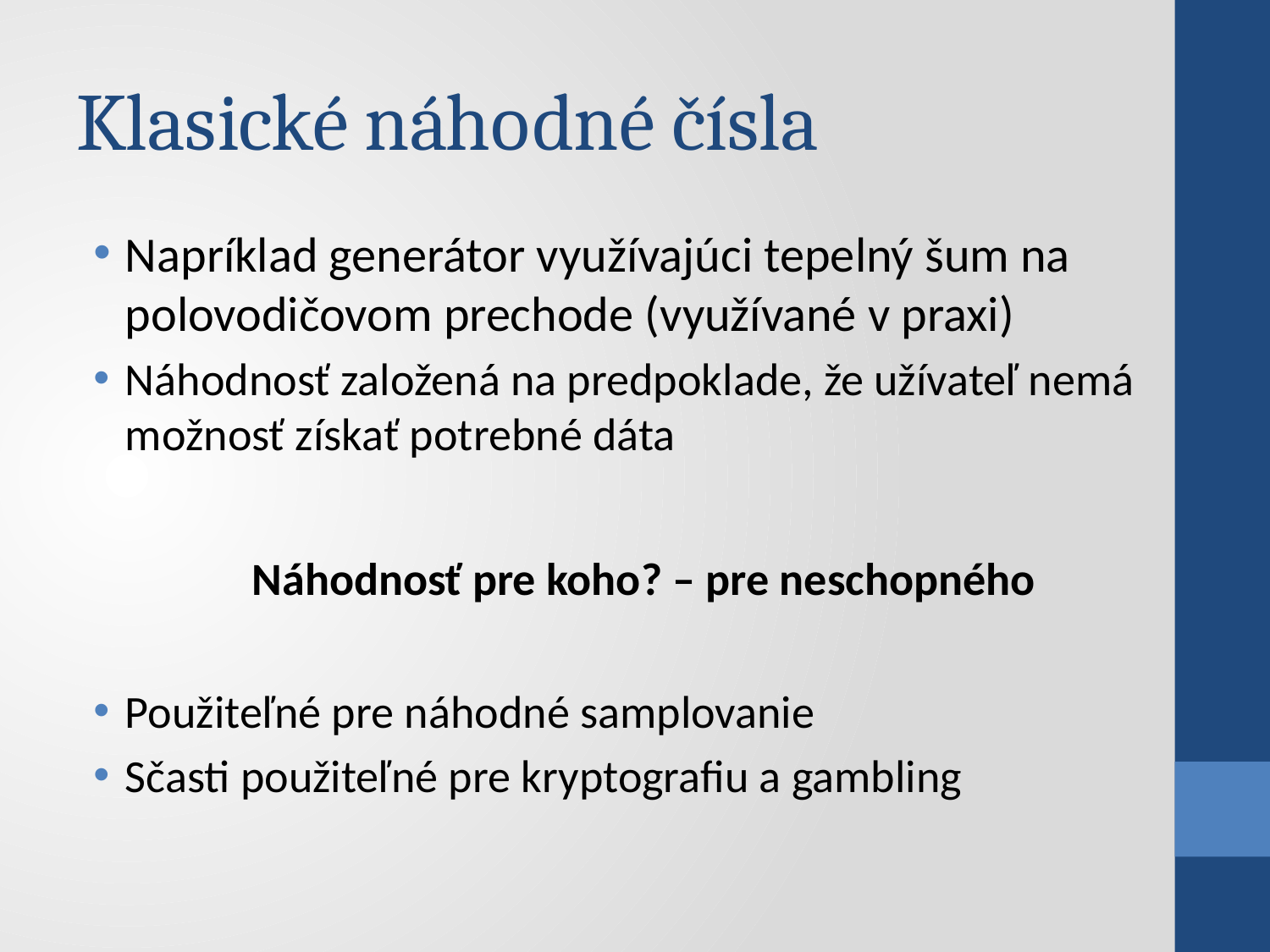

# Klasické náhodné čísla
Napríklad generátor využívajúci tepelný šum na polovodičovom prechode (využívané v praxi)
Náhodnosť založená na predpoklade, že užívateľ nemá možnosť získať potrebné dáta

Náhodnosť pre koho? – pre neschopného

Použiteľné pre náhodné samplovanie
Sčasti použiteľné pre kryptografiu a gambling